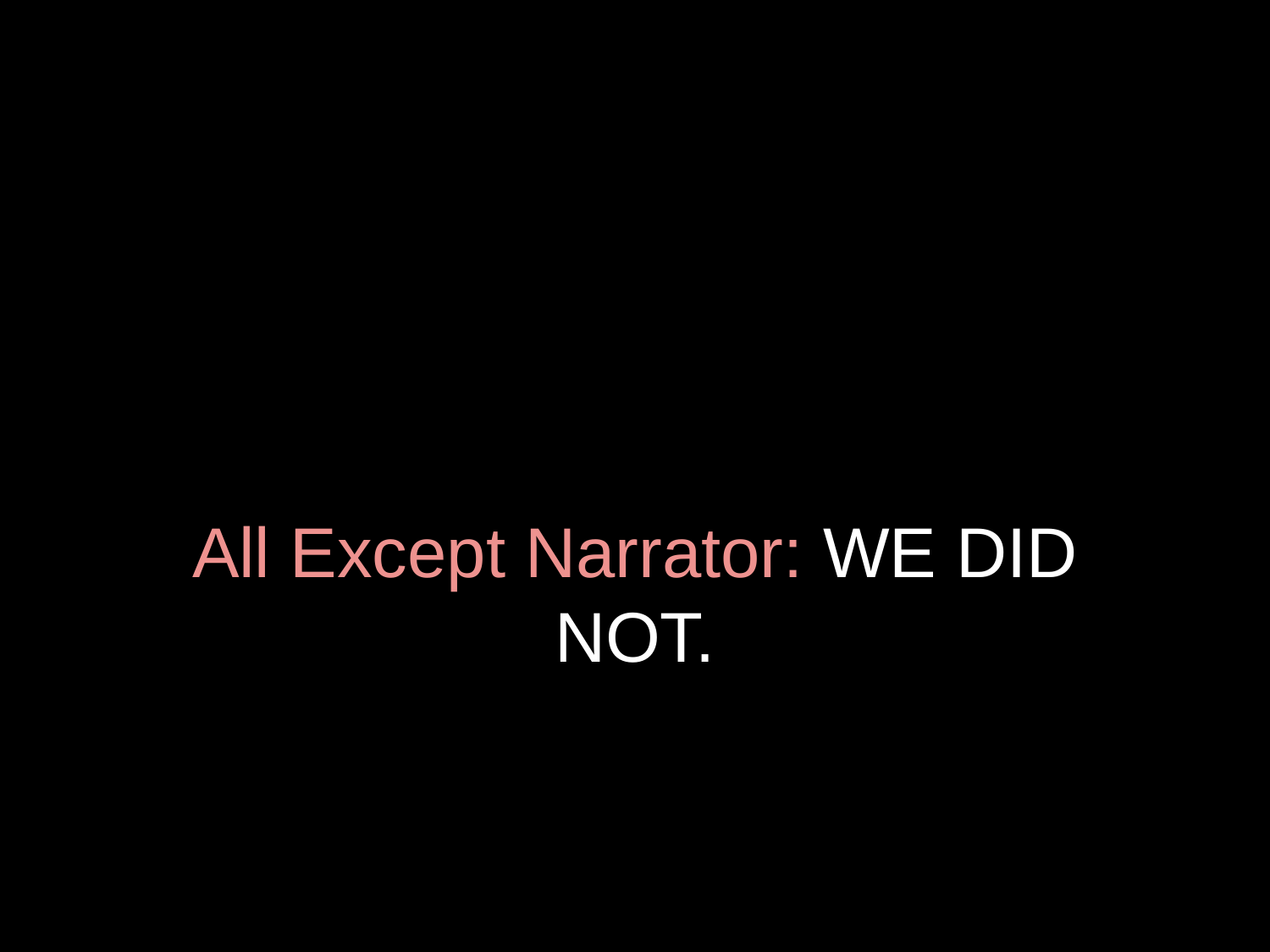

# All Except Narrator: WE DID NOT.